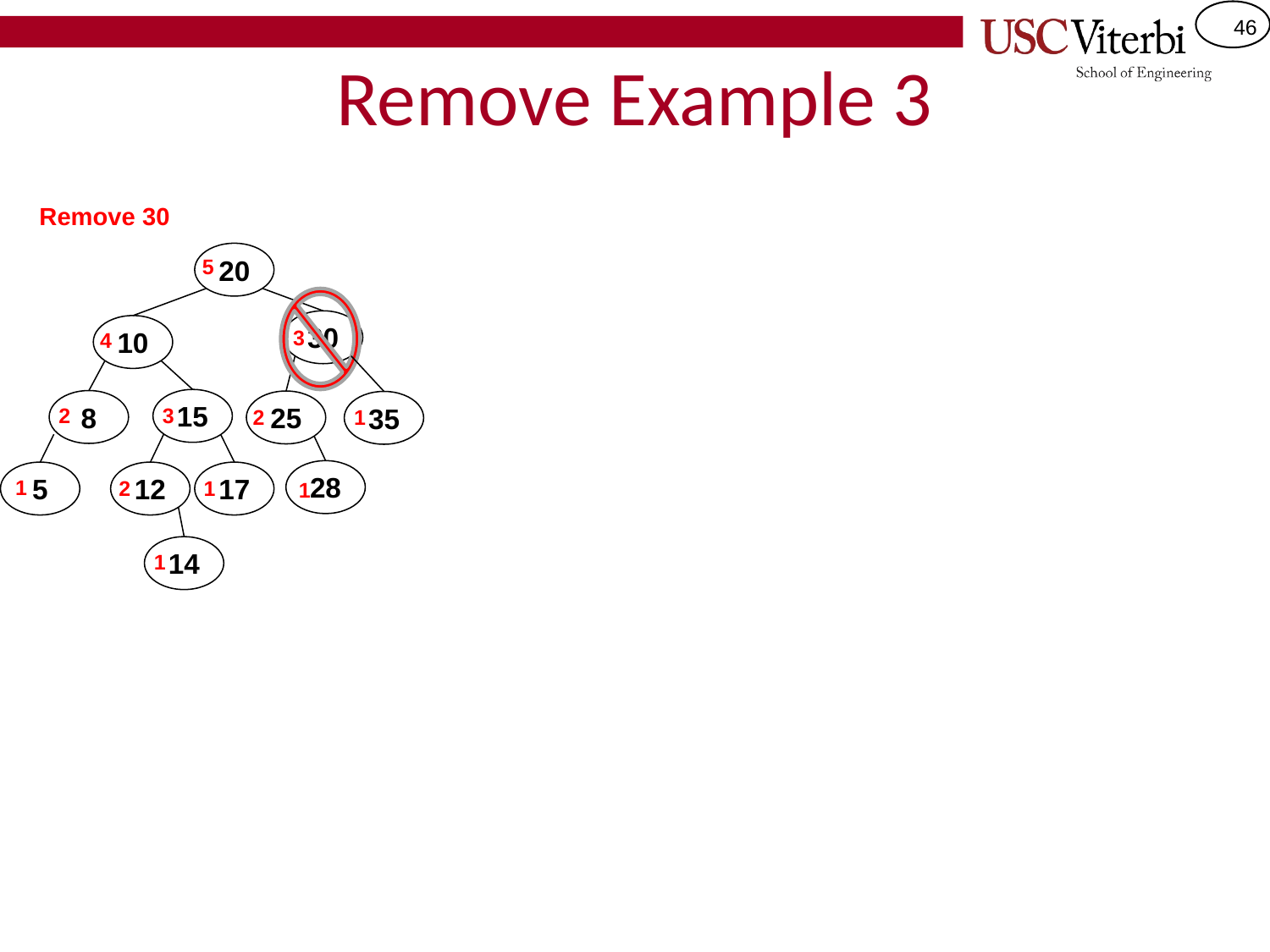

# Remove Example 3
Remove 30
20
5

30
10
3
4
15
8
25
35
2
3
2
1
28
5
12
17
1
2
1
1
14
1